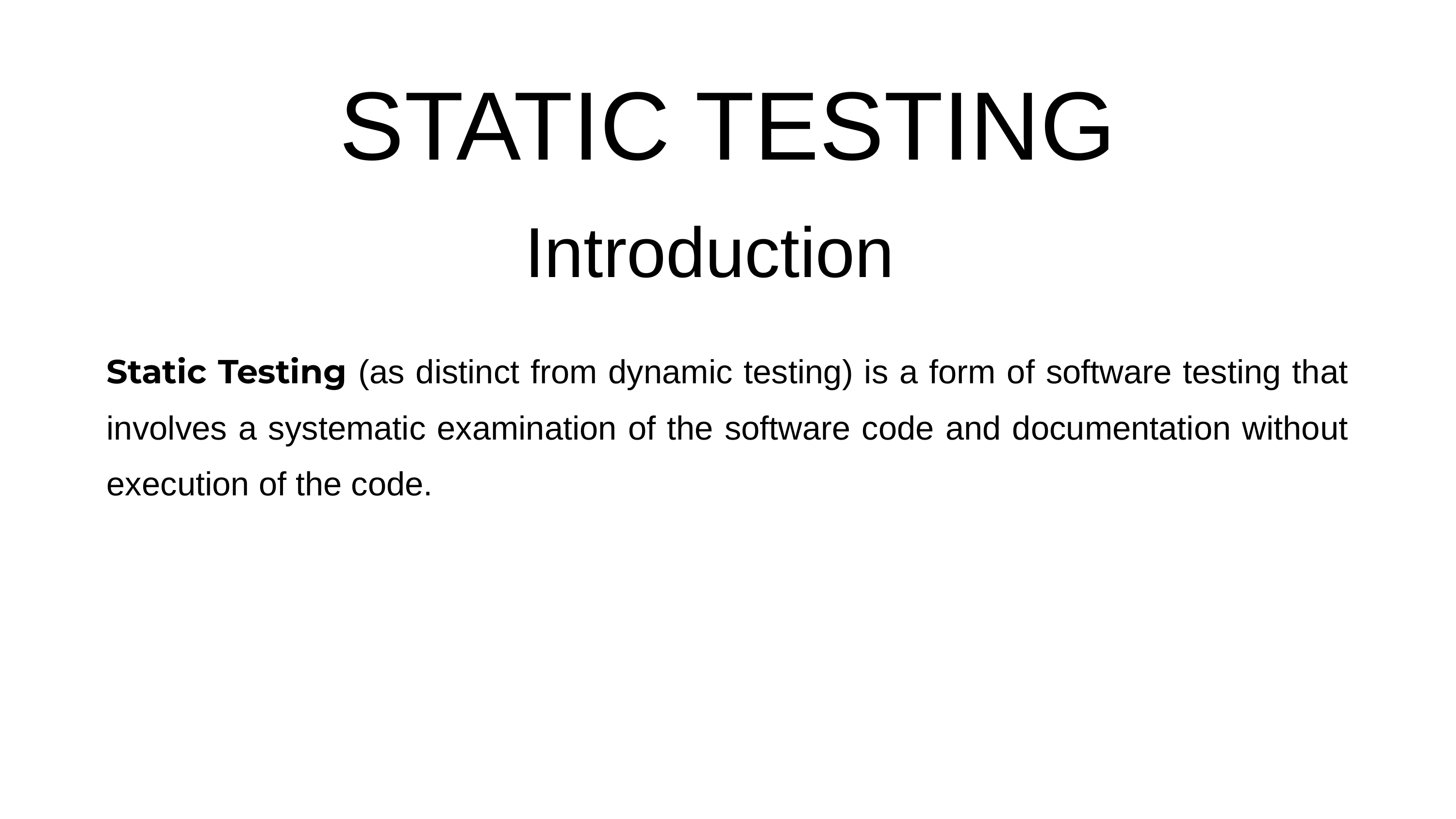

STATIC TESTING
Introduction
Static Testing (as distinct from dynamic testing) is a form of software testing that involves a systematic examination of the software code and documentation without execution of the code.